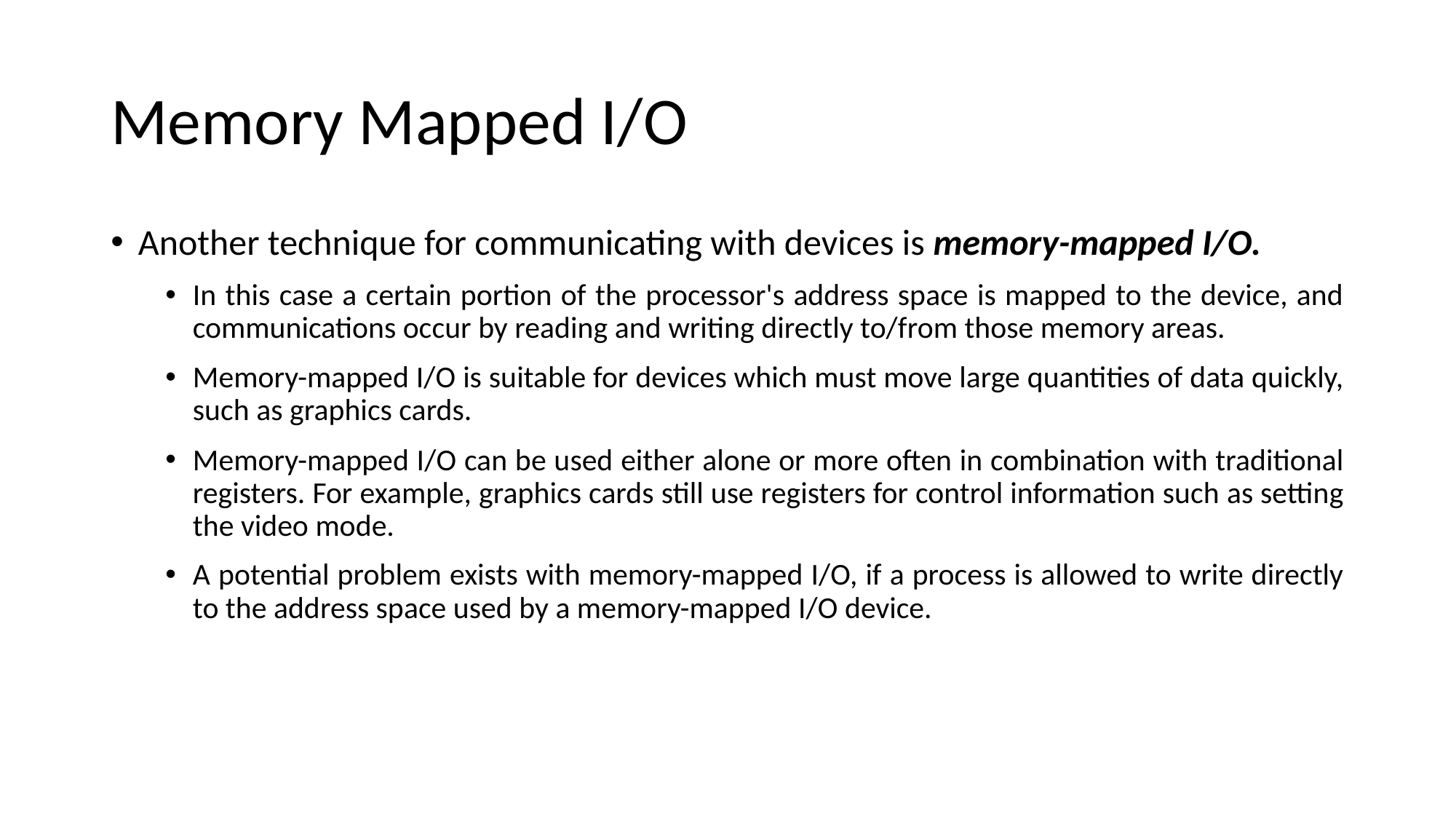

# Memory Mapped I/O
Another technique for communicating with devices is memory-mapped I/O.
In this case a certain portion of the processor's address space is mapped to the device, and communications occur by reading and writing directly to/from those memory areas.
Memory-mapped I/O is suitable for devices which must move large quantities of data quickly, such as graphics cards.
Memory-mapped I/O can be used either alone or more often in combination with traditional registers. For example, graphics cards still use registers for control information such as setting the video mode.
A potential problem exists with memory-mapped I/O, if a process is allowed to write directly to the address space used by a memory-mapped I/O device.